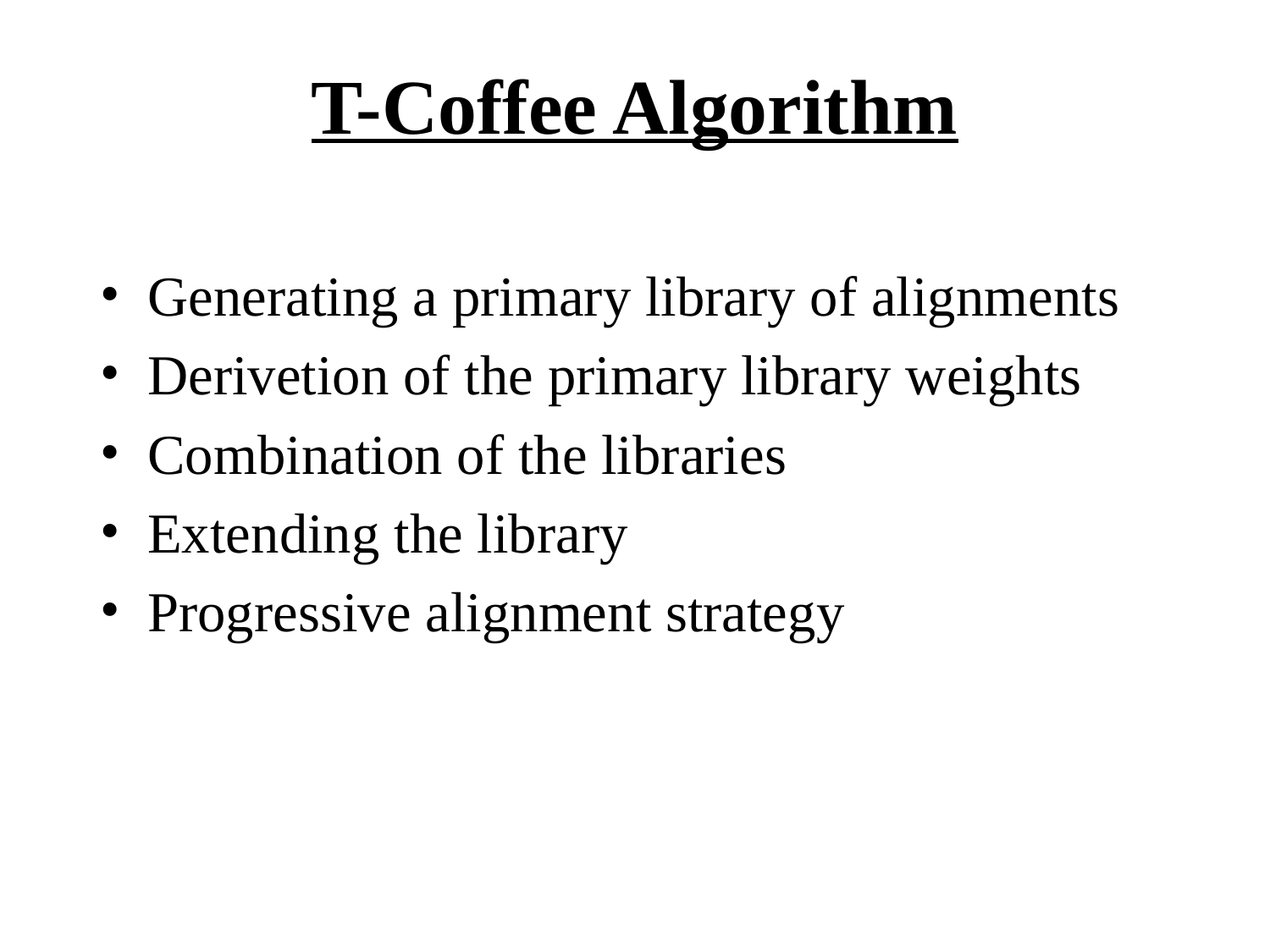

# T-Coffee Algorithm
Generating a primary library of alignments
Derivetion of the primary library weights
Combination of the libraries
Extending the library
Progressive alignment strategy